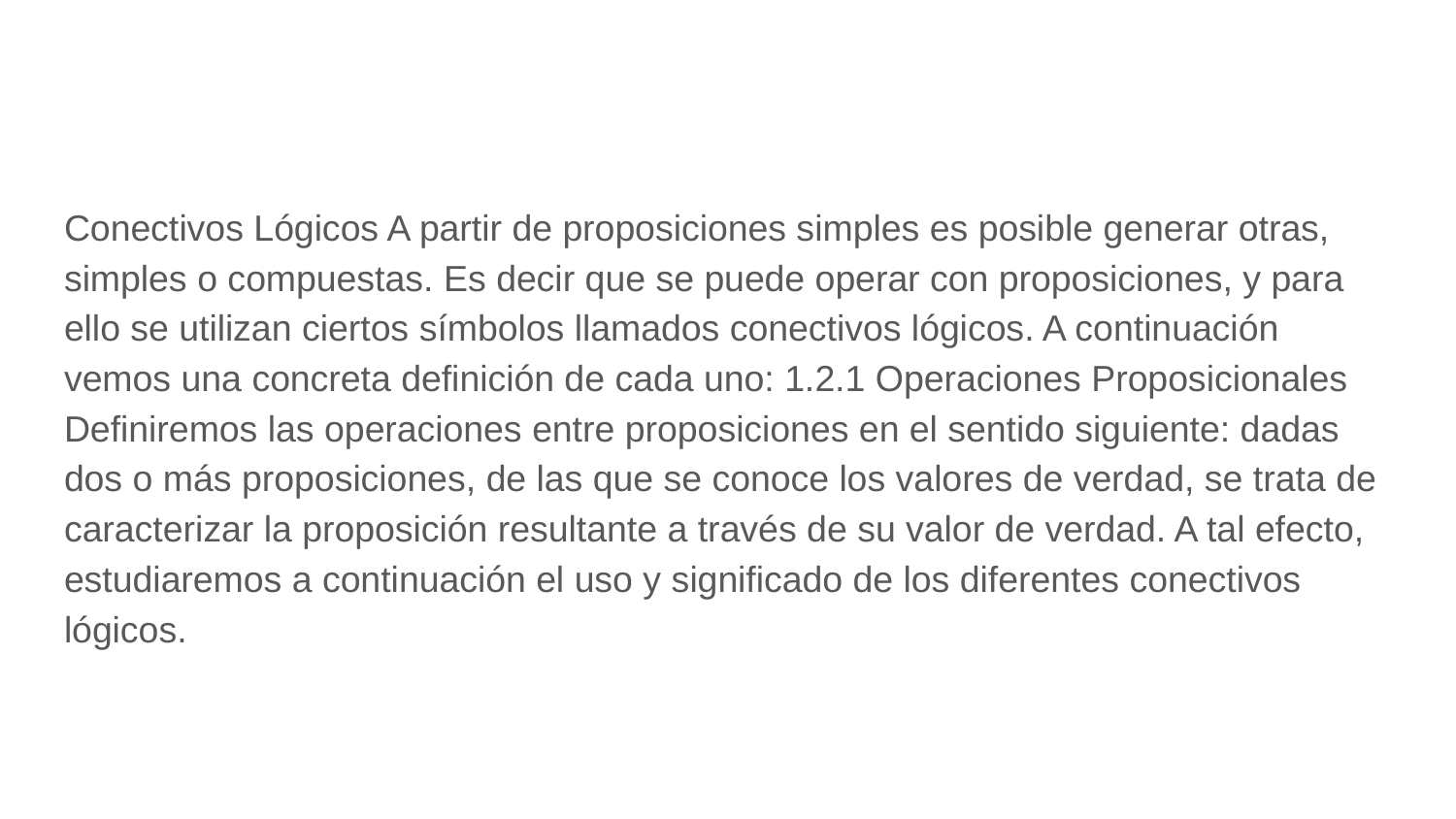

#
Conectivos Lógicos A partir de proposiciones simples es posible generar otras, simples o compuestas. Es decir que se puede operar con proposiciones, y para ello se utilizan ciertos símbolos llamados conectivos lógicos. A continuación vemos una concreta definición de cada uno: 1.2.1 Operaciones Proposicionales Definiremos las operaciones entre proposiciones en el sentido siguiente: dadas dos o más proposiciones, de las que se conoce los valores de verdad, se trata de caracterizar la proposición resultante a través de su valor de verdad. A tal efecto, estudiaremos a continuación el uso y significado de los diferentes conectivos lógicos.